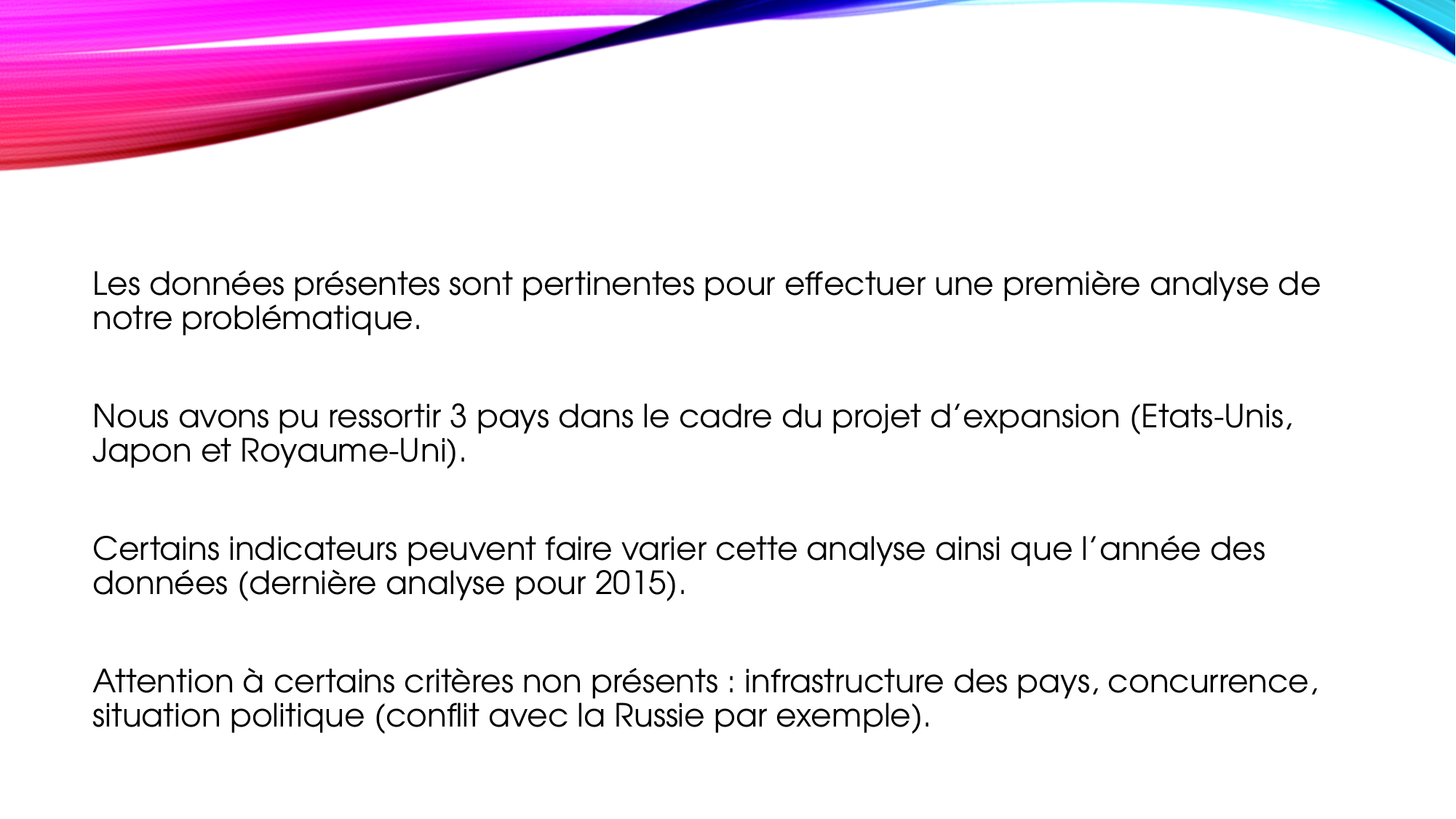

#
Les données présentes sont pertinentes pour effectuer une première analyse de notre problématique.

Nous avons pu ressortir 3 pays dans le cadre du projet d’expansion (Etats-Unis, Japon et Royaume-Uni).

Certains indicateurs peuvent faire varier cette analyse ainsi que l’année des données (dernière analyse pour 2015).

Attention à certains critères non présents : infrastructure des pays, concurrence, situation politique (conflit avec la Russie par exemple).